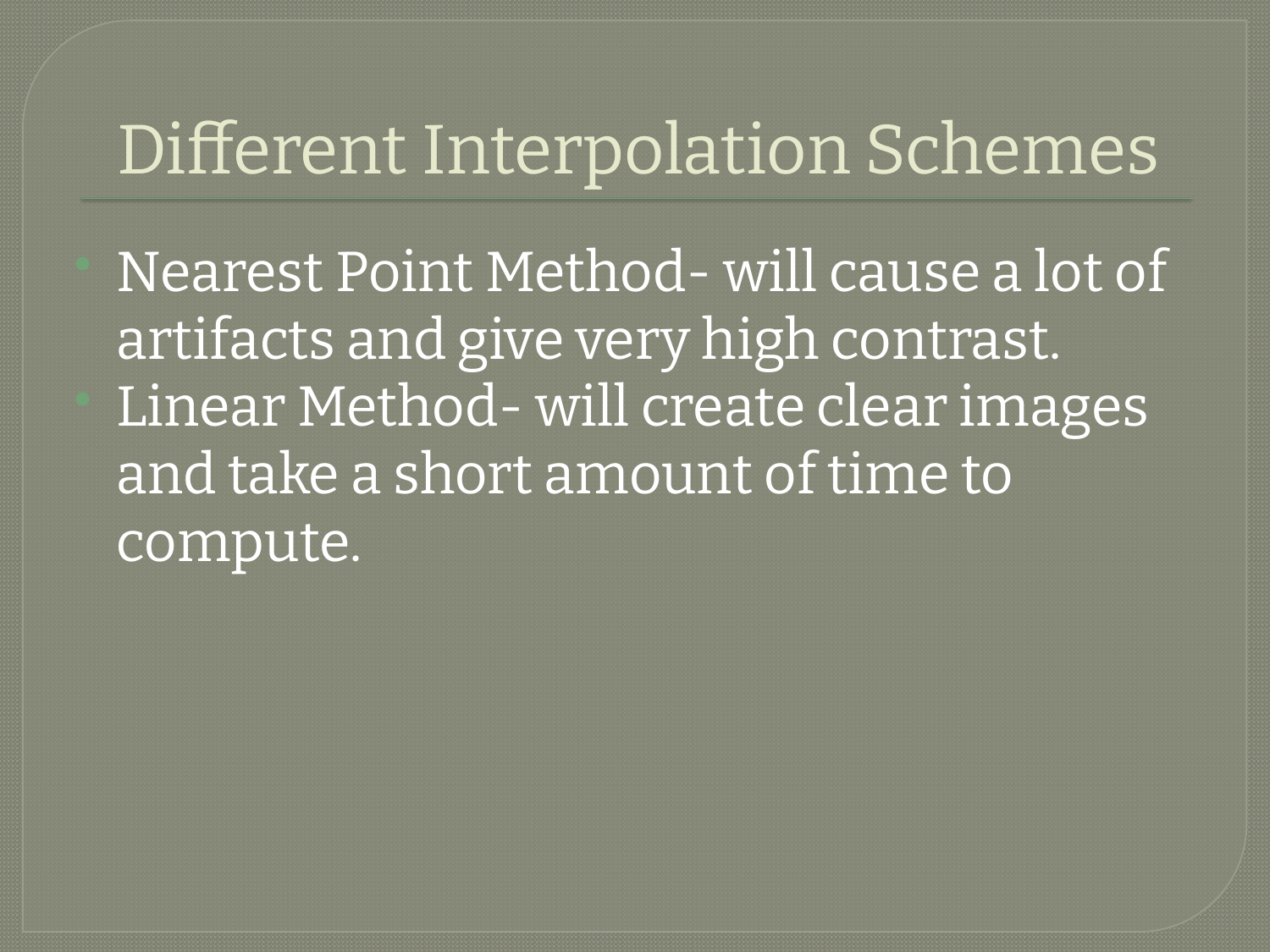

# Different Interpolation Schemes
Nearest Point Method- will cause a lot of artifacts and give very high contrast.
Linear Method- will create clear images and take a short amount of time to compute.